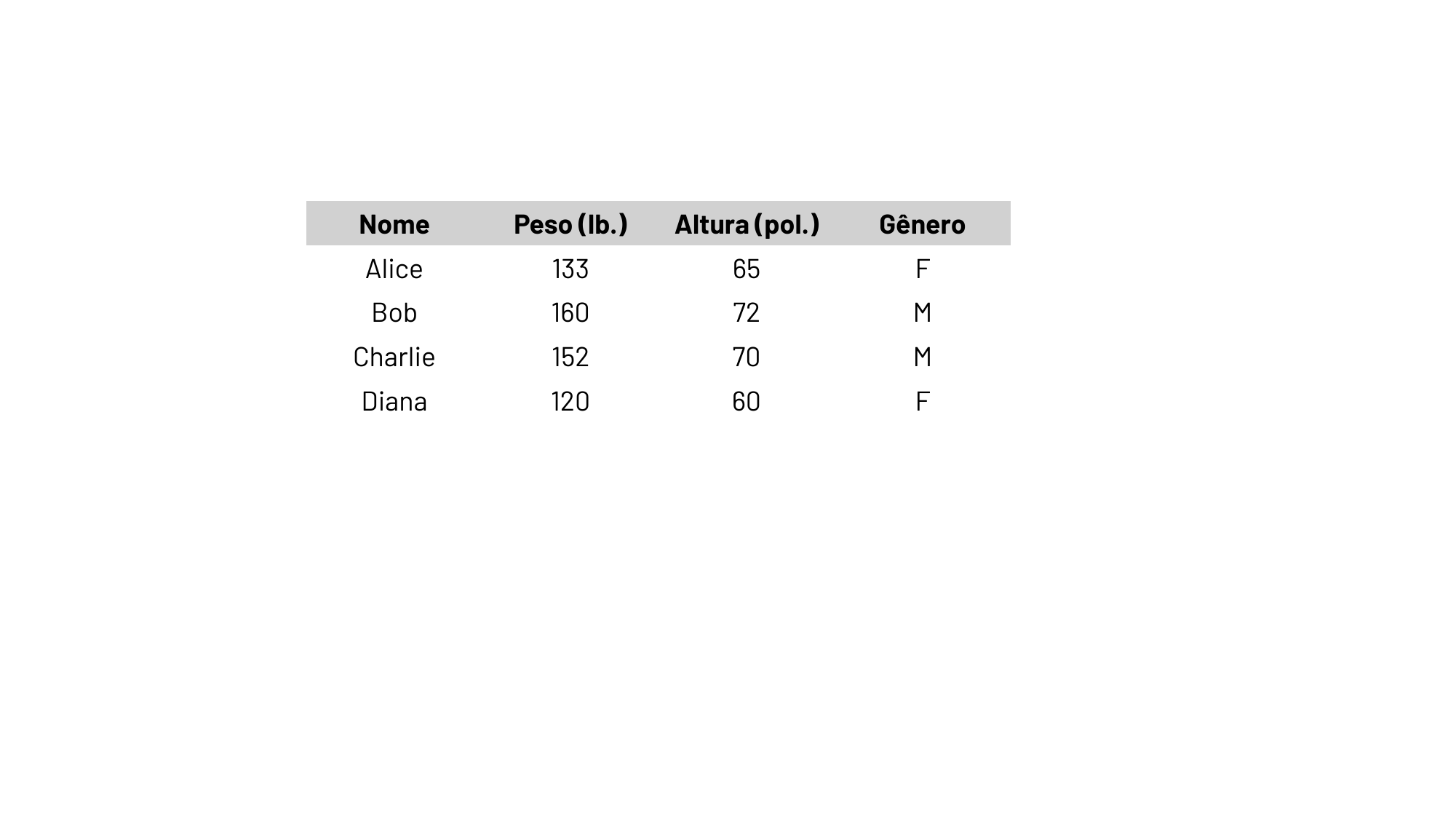

| Nome | Peso (lb.) | Altura (pol.) | Gênero |
| --- | --- | --- | --- |
| Alice | 133 | 65 | F |
| Bob | 160 | 72 | M |
| Charlie | 152 | 70 | M |
| Diana | 120 | 60 | F |